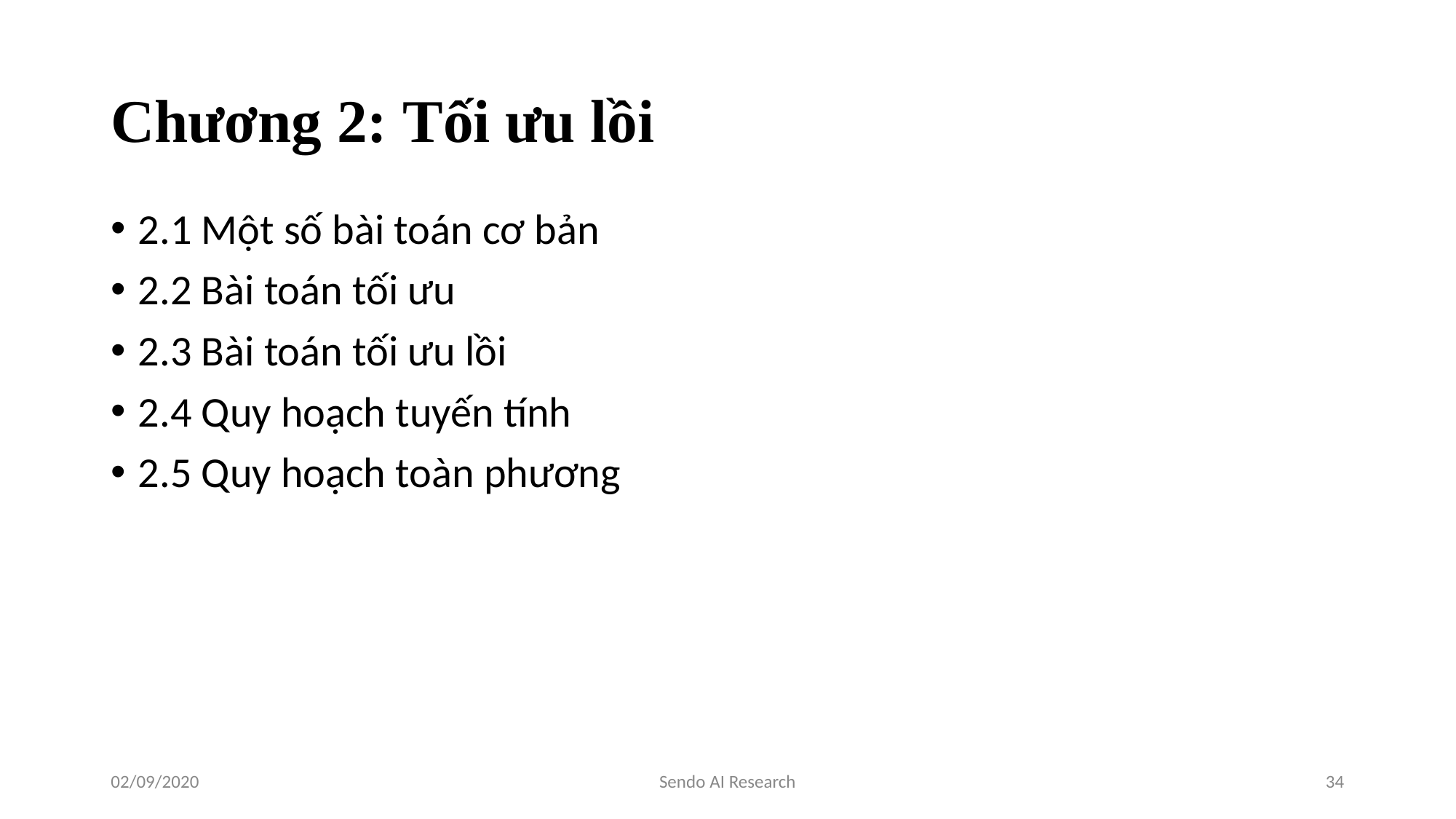

# Chương 2: Tối ưu lồi
2.1 Một số bài toán cơ bản
2.2 Bài toán tối ưu
2.3 Bài toán tối ưu lồi
2.4 Quy hoạch tuyến tính
2.5 Quy hoạch toàn phương

02/09/2020
Sendo AI Research
34